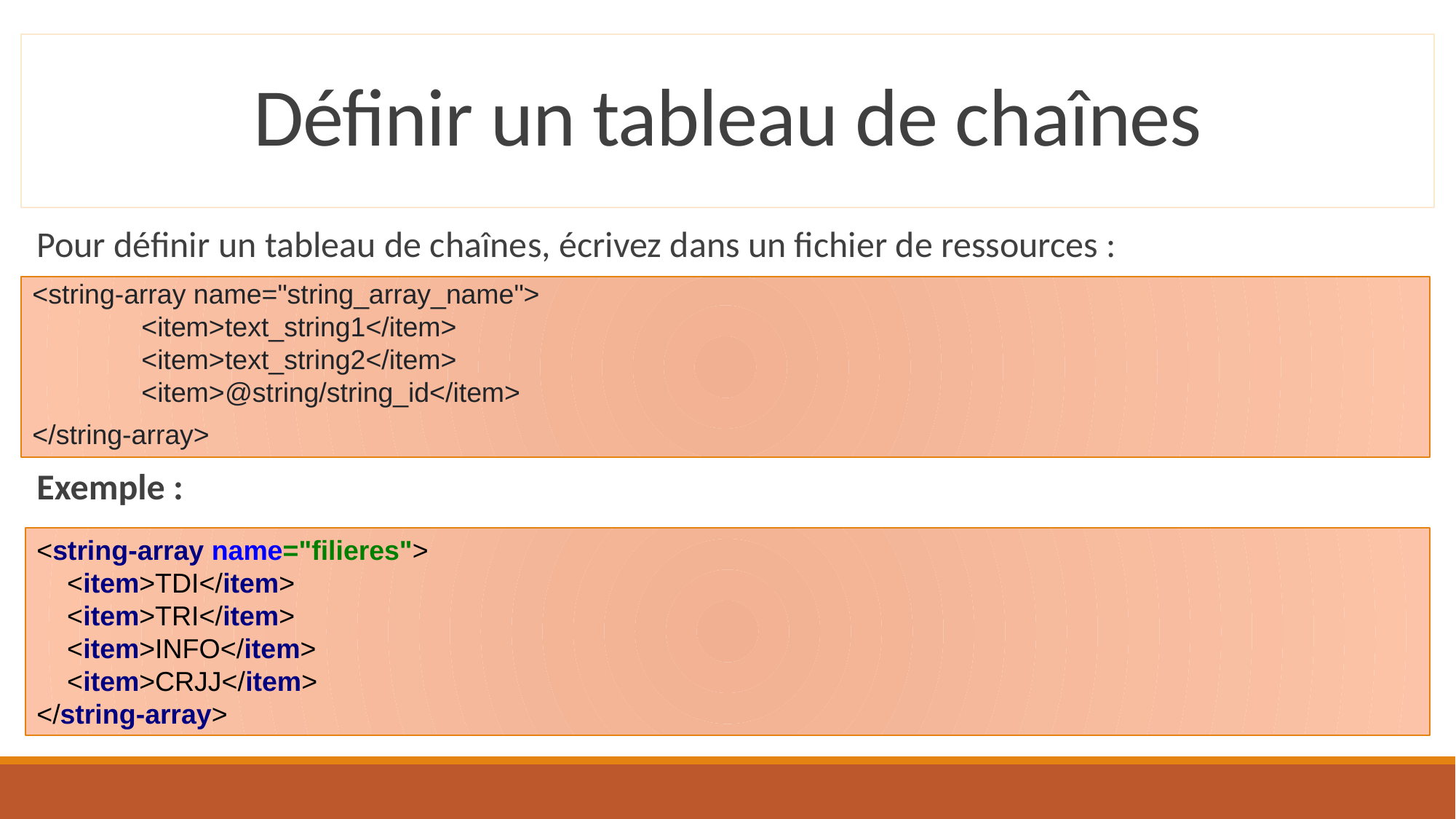

# Définir un tableau de chaînes
Pour définir un tableau de chaînes, écrivez dans un fichier de ressources :

Exemple :
<string-array name="string_array_name">
	<item>text_string1</item>
	<item>text_string2</item>
	<item>@string/string_id</item>
</string-array>
<string-array name="filieres">
    <item>TDI</item>
    <item>TRI</item>
    <item>INFO</item>
    <item>CRJJ</item>
</string-array>